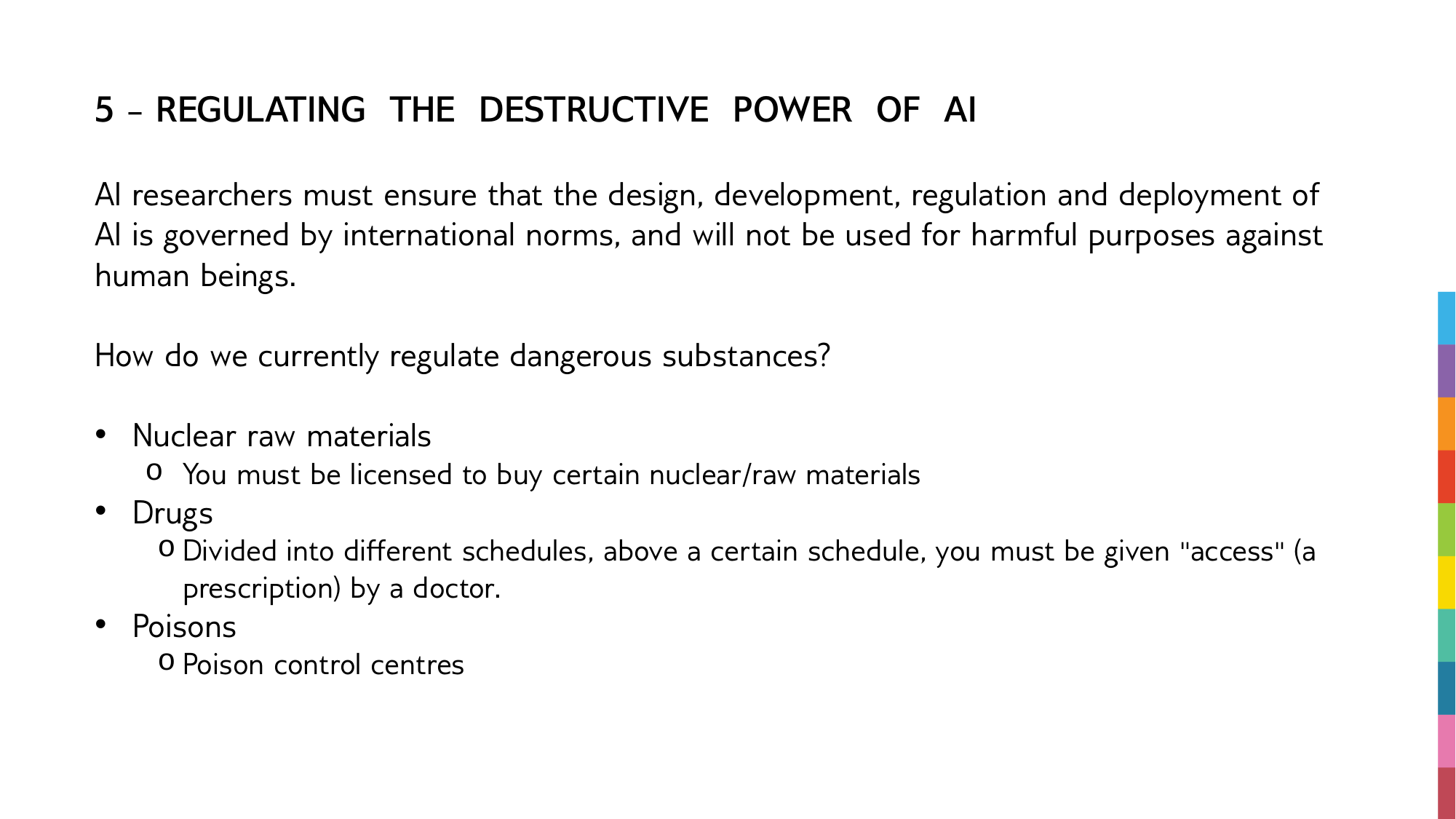

# 5 – REGULATING  THE  DESTRUCTIVE  POWER  OF  AI
AI researchers must ensure that the design, development, regulation and deployment of AI is governed by international norms, and will not be used for harmful purposes against human beings.

How do we currently regulate dangerous substances?

Nuclear raw materials
You must be licensed to buy certain nuclear/raw materials
Drugs
Divided into different schedules, above a certain schedule, you must be given "access" (a prescription) by a doctor.
Poisons
Poison control centres